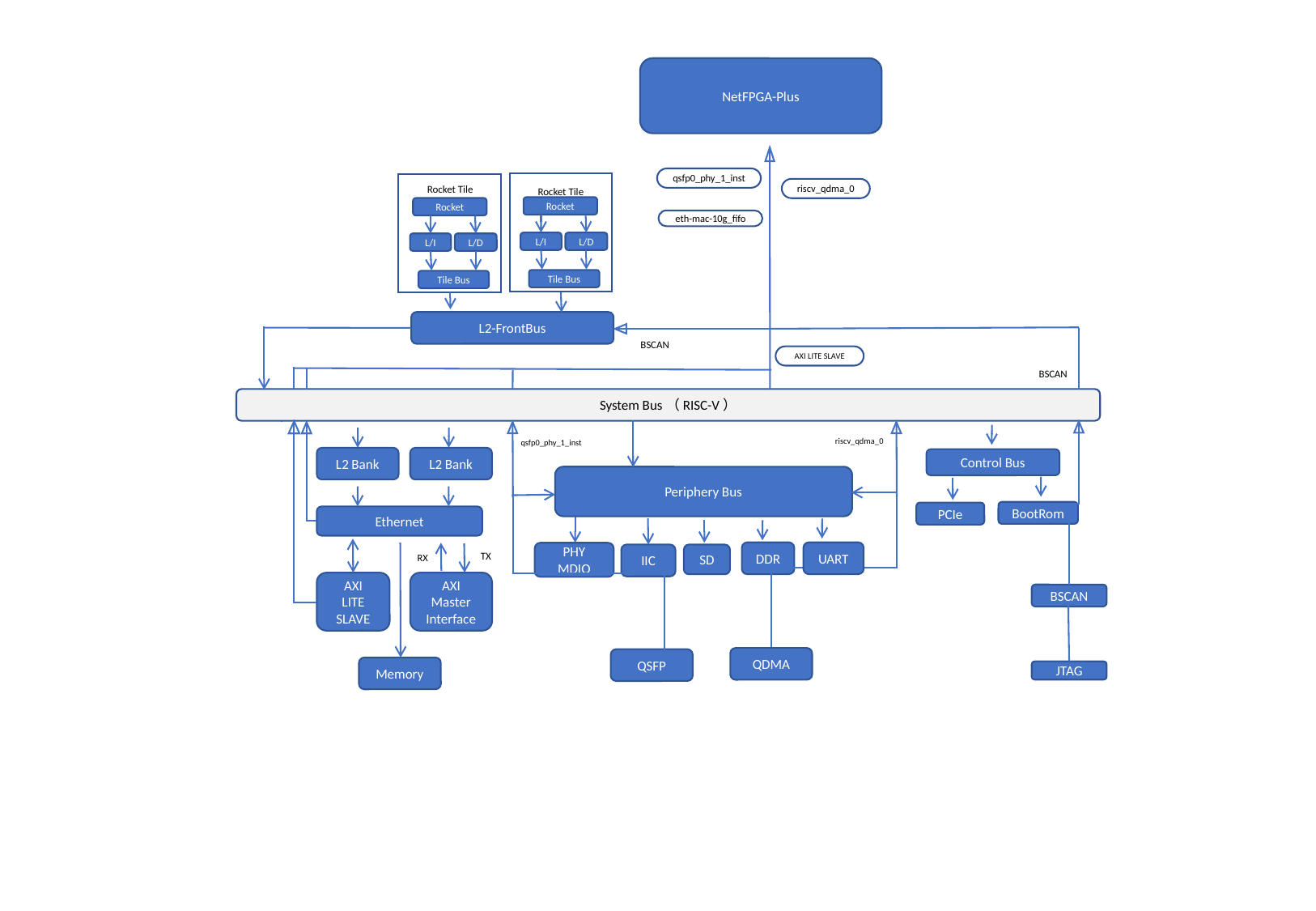

NetFPGA-Plus

qsfp0_phy_1_inst

Rocket Tile
riscv_qdma_0
Rocket Tile
Rocket
Rocket
eth-mac-10g_fifo
L/I
L/D
L/I
L/D
Tile Bus
Tile Bus
L2-FrontBus

BSCAN
AXI LITE SLAVE
BSCAN
System Bus（RISC-V）

riscv_qdma_0
qsfp0_phy_1_inst
L2 Bank
L2 Bank
Control Bus
Periphery Bus
BootRom
PCIe
Ethernet
DDR
UART
PHY MDIO
TX
SD
IIC
RX
AXI Master Interface
AXI LITE SLAVE
BSCAN
QDMA
QSFP
Memory
JTAG